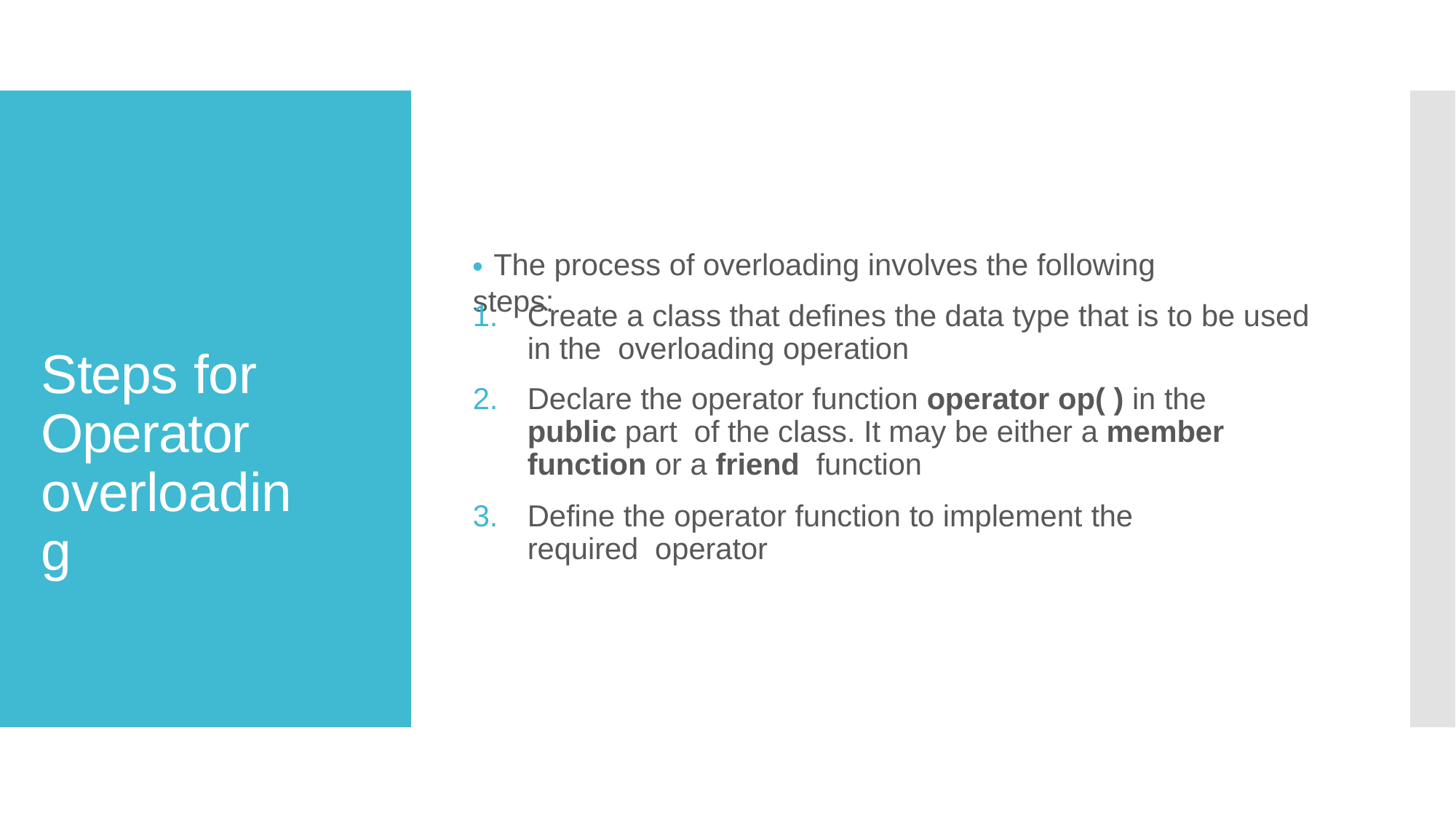

🞄 The process of overloading involves the following steps:
Create a class that defines the data type that is to be used in the  overloading operation
Declare the operator function operator op( ) in the public part  of the class. It may be either a member function or a friend  function
Define the operator function to implement the required  operator
Steps for  Operator  overloading